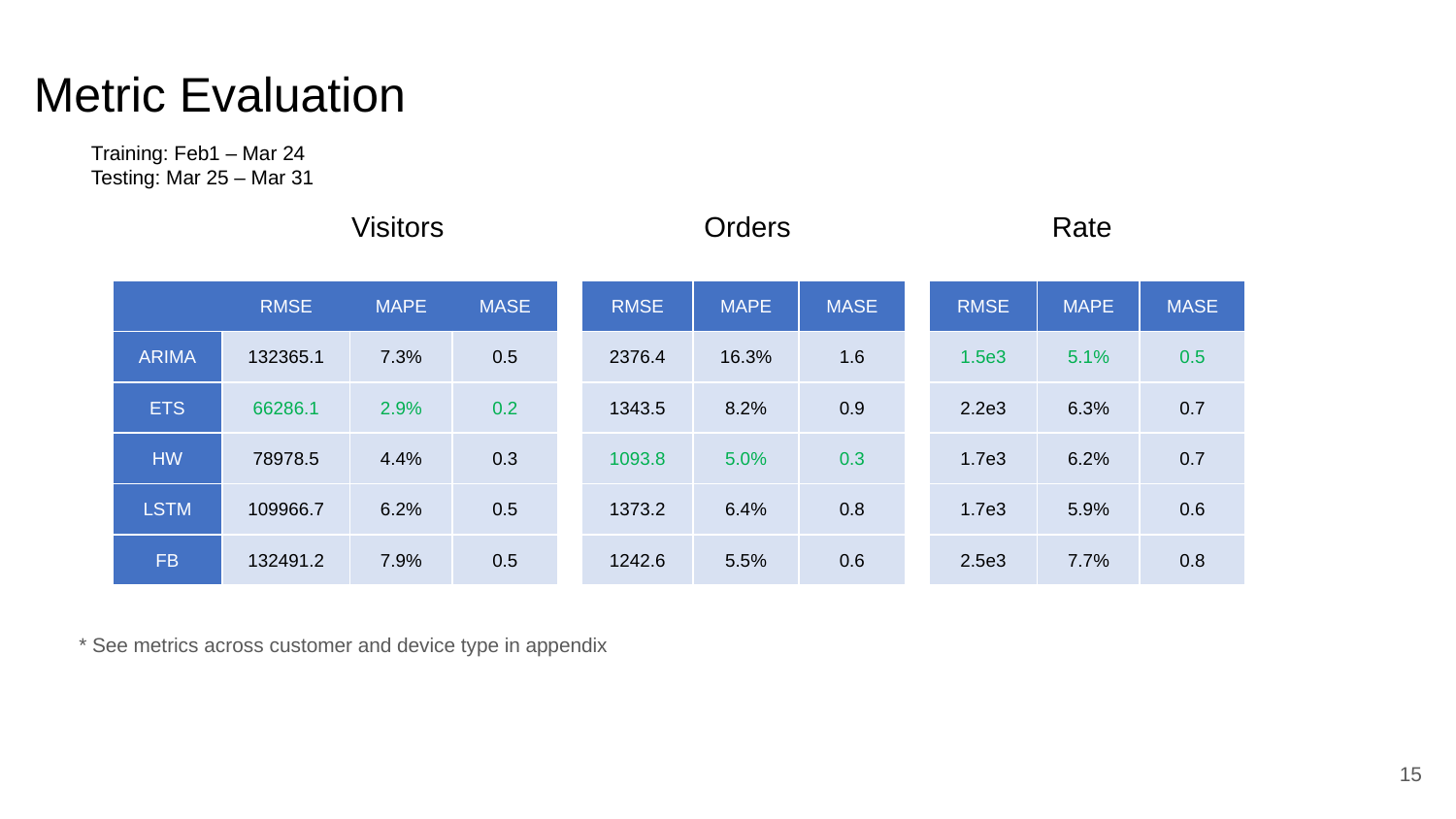

# Metric Evaluation
Training: Feb1 – Mar 24
Testing: Mar 25 – Mar 31
Visitors
Orders
Rate
|  | RMSE | MAPE | MASE |
| --- | --- | --- | --- |
| ARIMA | 132365.1 | 7.3% | 0.5 |
| ETS | 66286.1 | 2.9% | 0.2 |
| HW | 78978.5 | 4.4% | 0.3 |
| LSTM | 109966.7 | 6.2% | 0.5 |
| FB | 132491.2 | 7.9% | 0.5 |
| RMSE | MAPE | MASE |
| --- | --- | --- |
| 2376.4 | 16.3% | 1.6 |
| 1343.5 | 8.2% | 0.9 |
| 1093.8 | 5.0% | 0.3 |
| 1373.2 | 6.4% | 0.8 |
| 1242.6 | 5.5% | 0.6 |
| RMSE | MAPE | MASE |
| --- | --- | --- |
| 1.5e3 | 5.1% | 0.5 |
| 2.2e3 | 6.3% | 0.7 |
| 1.7e3 | 6.2% | 0.7 |
| 1.7e3 | 5.9% | 0.6 |
| 2.5e3 | 7.7% | 0.8 |
* See metrics across customer and device type in appendix
15